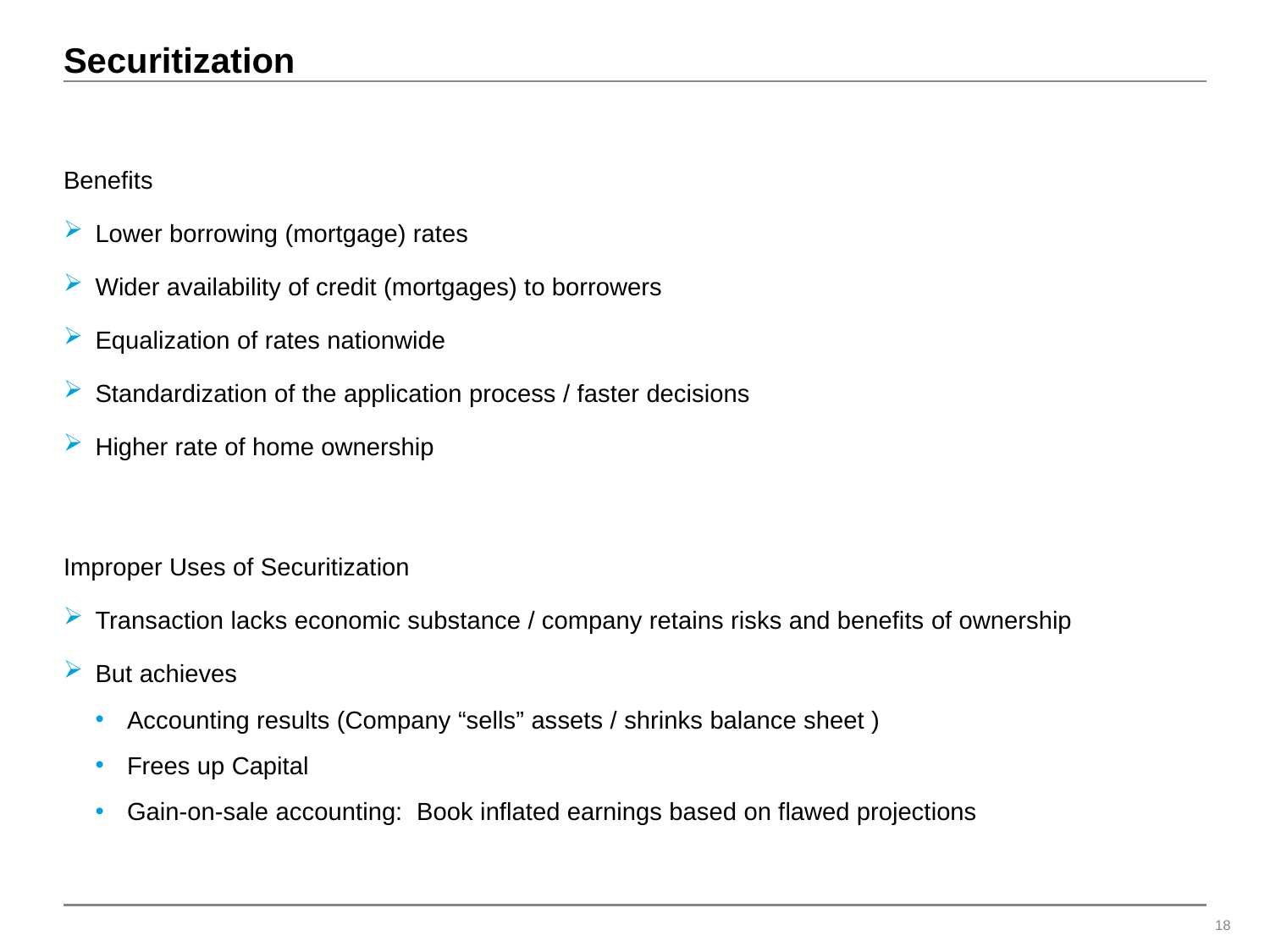

# Securitization
Benefits
Lower borrowing (mortgage) rates
Wider availability of credit (mortgages) to borrowers
Equalization of rates nationwide
Standardization of the application process / faster decisions
Higher rate of home ownership

Improper Uses of Securitization
Transaction lacks economic substance / company retains risks and benefits of ownership
But achieves
Accounting results (Company “sells” assets / shrinks balance sheet )
Frees up Capital
Gain-on-sale accounting:  Book inflated earnings based on flawed projections